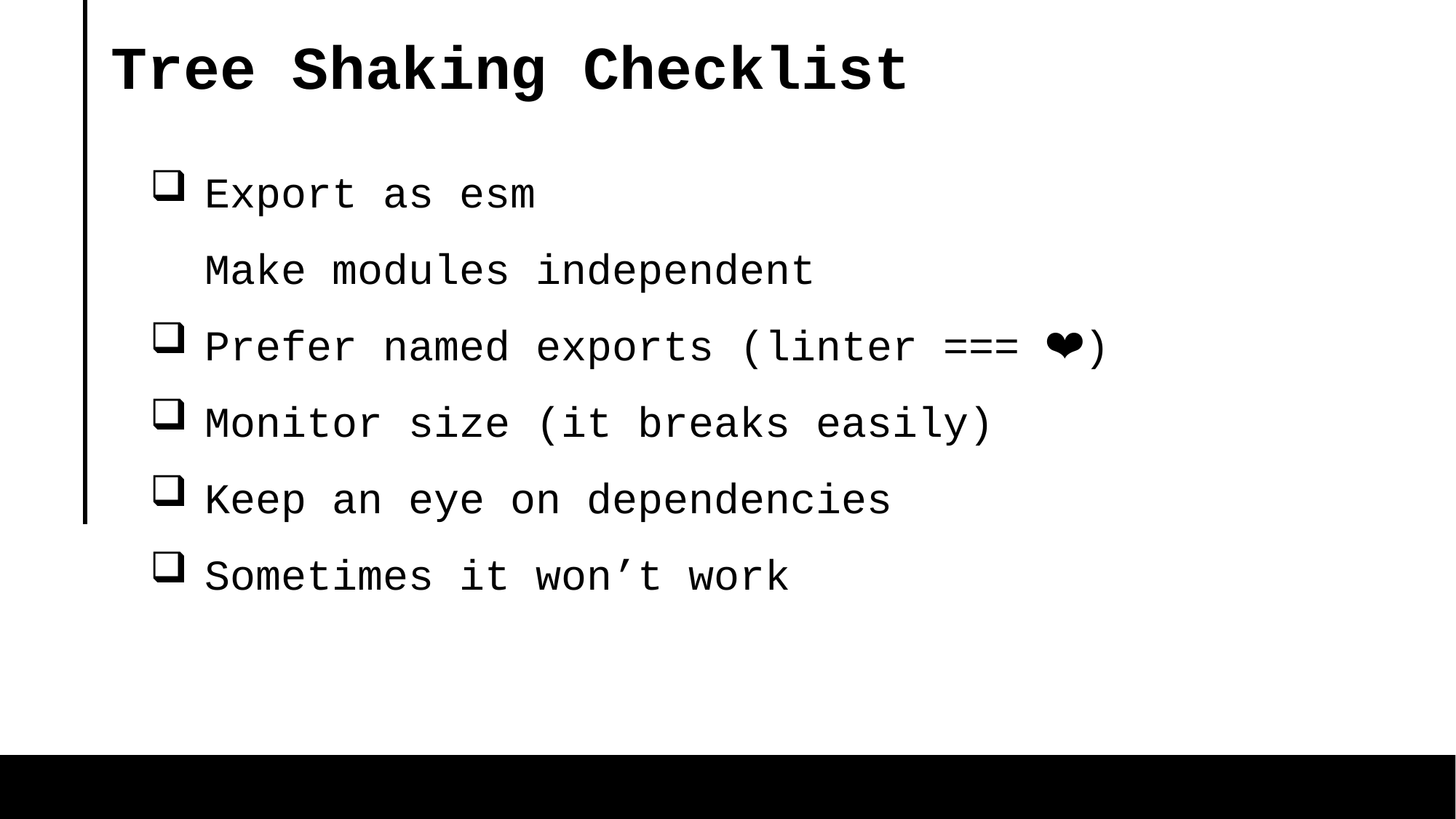

Tree Shaking Checklist
Export as esm
Make modules independent
Prefer named exports (linter === ❤️)
Monitor size (it breaks easily)
Keep an eye on dependencies
Sometimes it won’t work